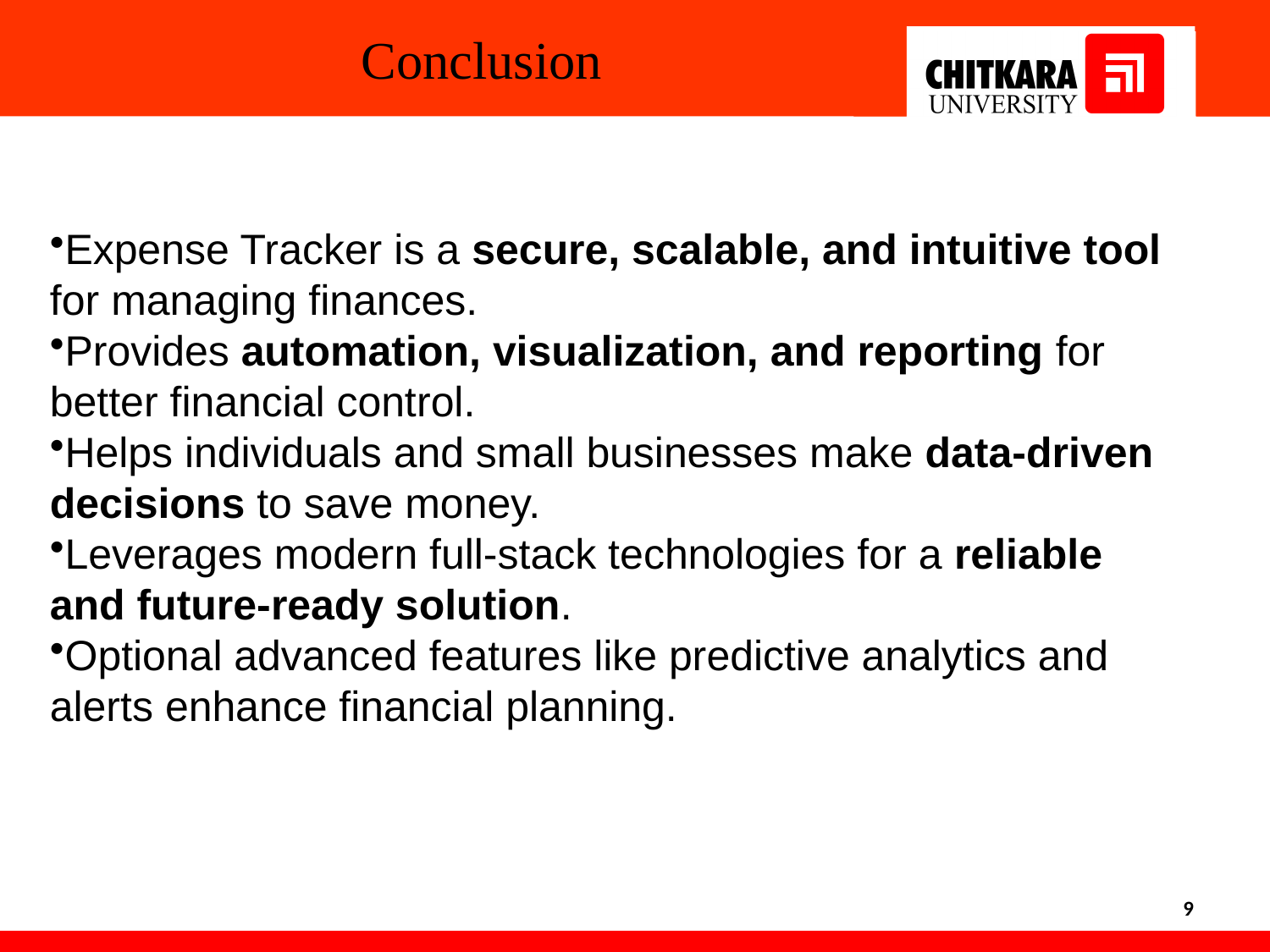

Conclusion
Expense Tracker is a secure, scalable, and intuitive tool for managing finances.
Provides automation, visualization, and reporting for better financial control.
Helps individuals and small businesses make data-driven decisions to save money.
Leverages modern full-stack technologies for a reliable and future-ready solution.
Optional advanced features like predictive analytics and alerts enhance financial planning.
9